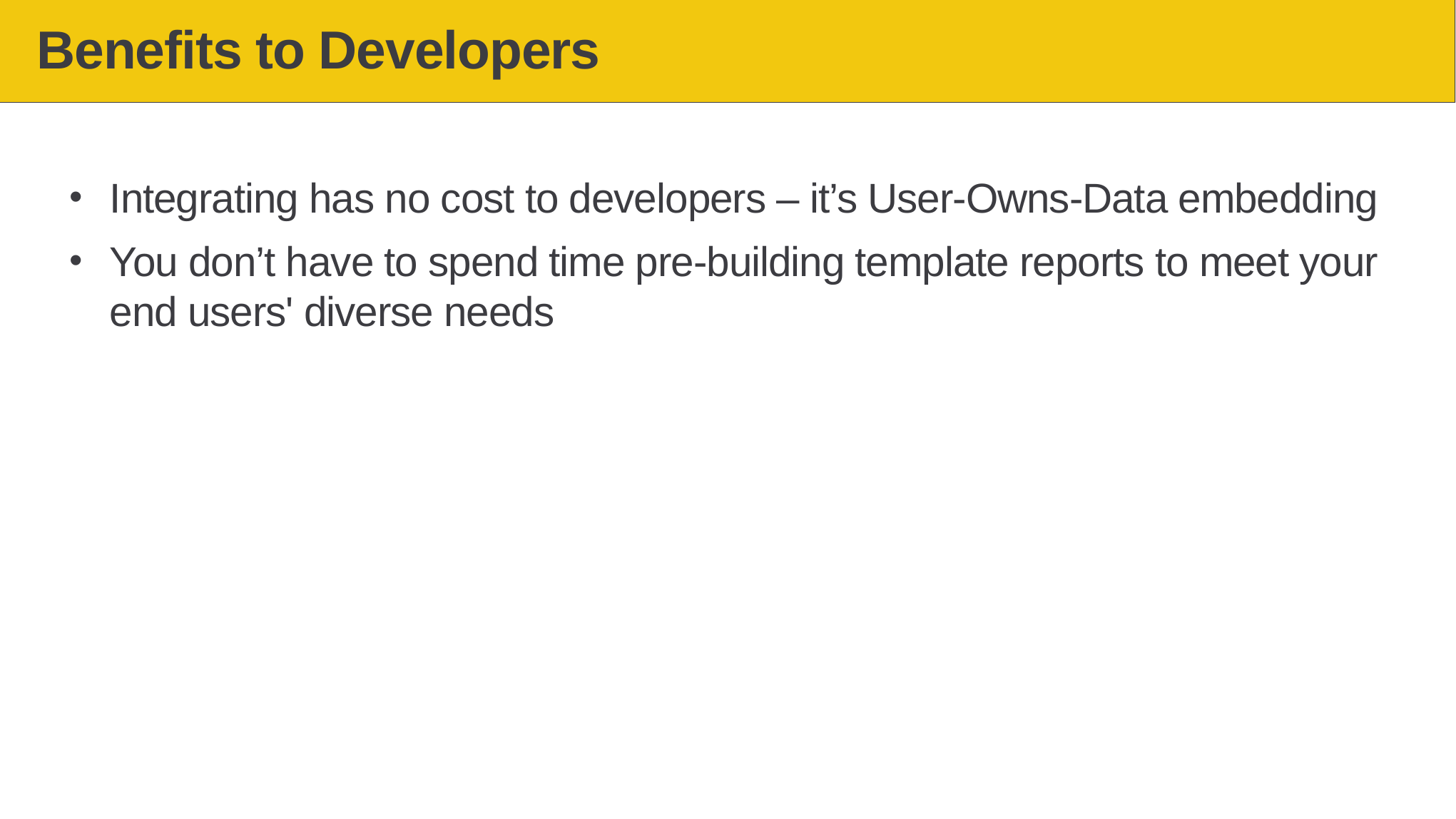

# Benefits to Developers
Integrating has no cost to developers – it’s User-Owns-Data embedding
You don’t have to spend time pre-building template reports to meet your end users' diverse needs